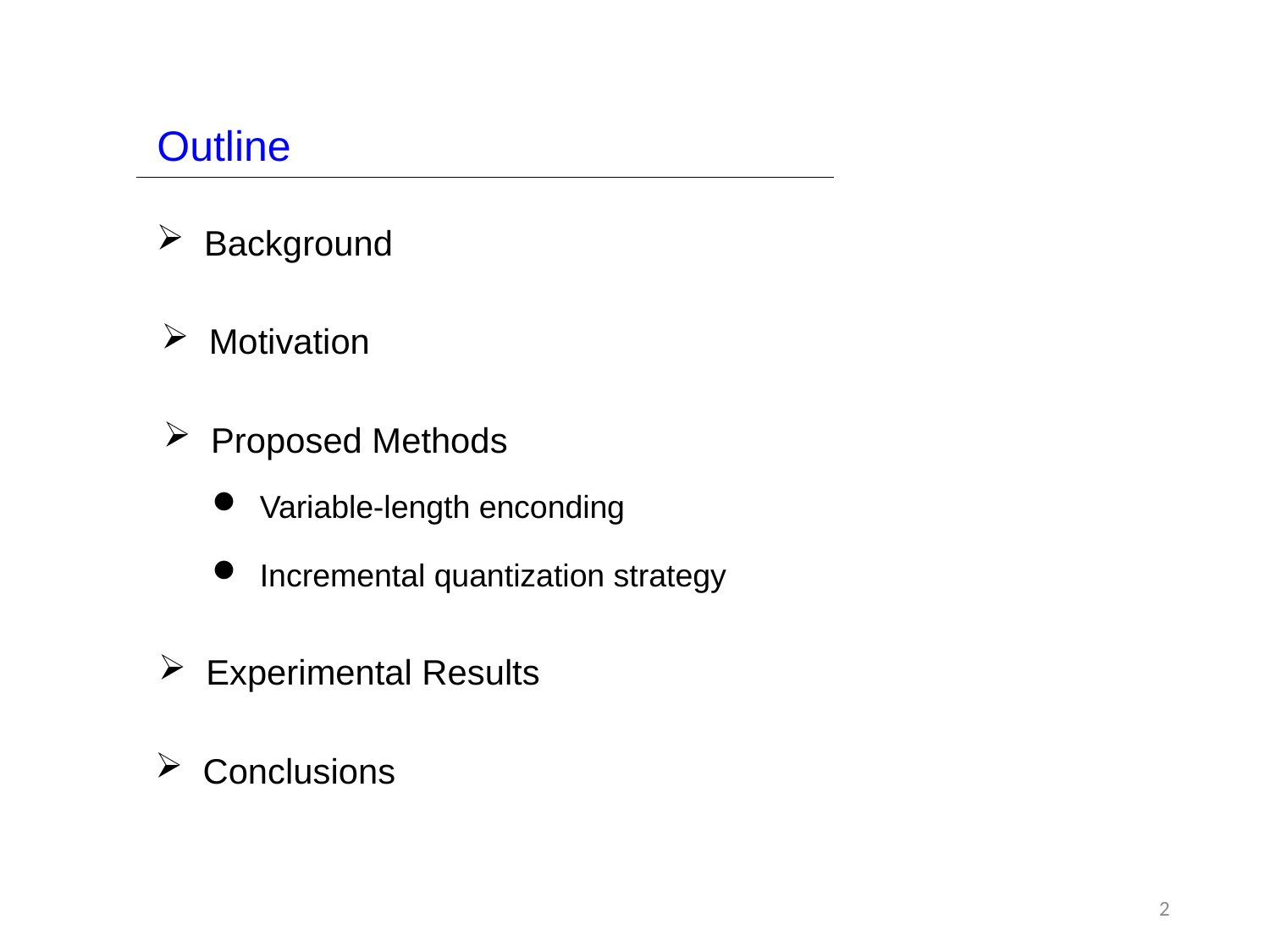

Outline
Background
Motivation
Proposed Methods
Variable-length enconding
Incremental quantization strategy
Experimental Results
Conclusions
2